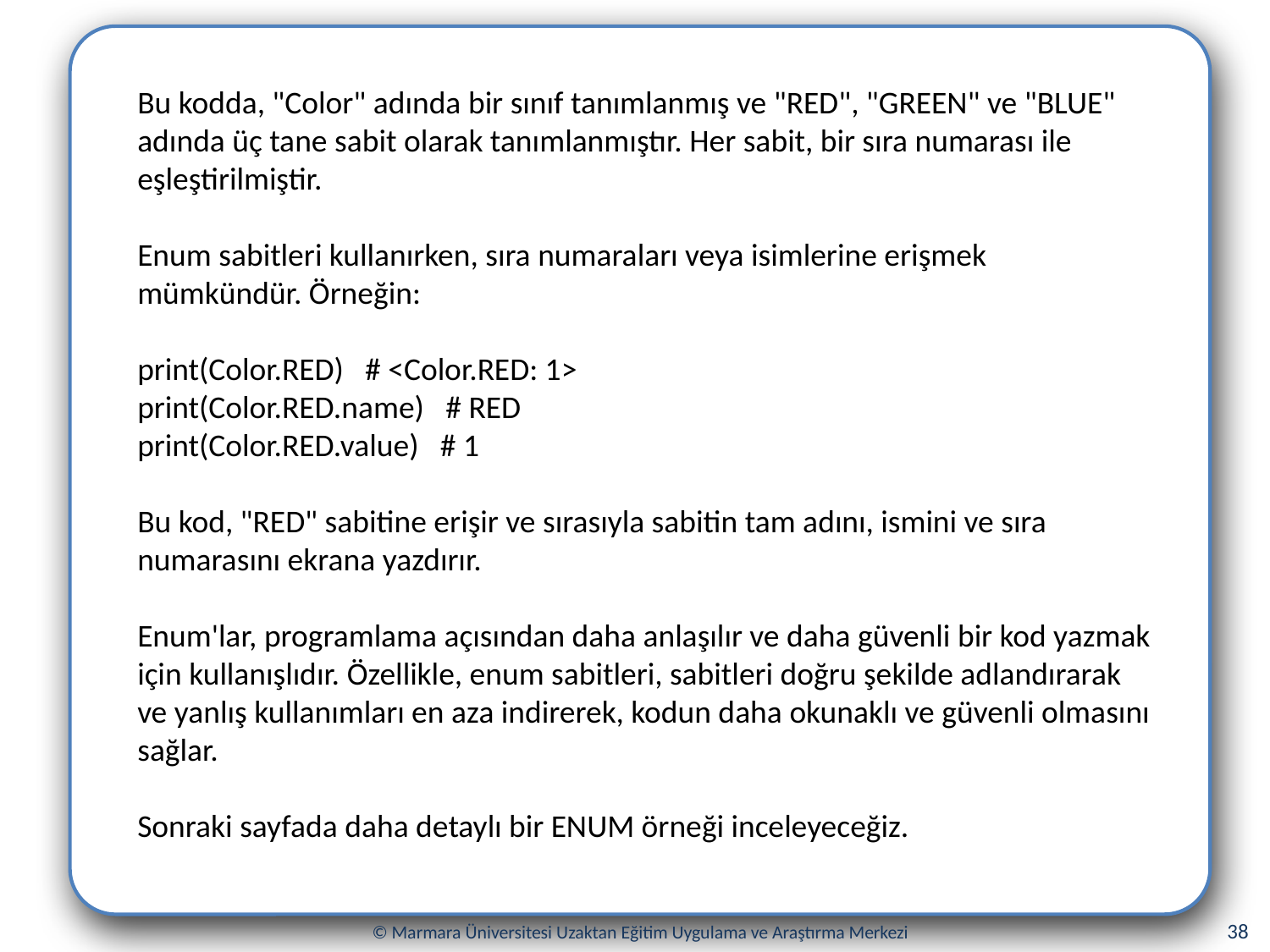

Bu kodda, "Color" adında bir sınıf tanımlanmış ve "RED", "GREEN" ve "BLUE" adında üç tane sabit olarak tanımlanmıştır. Her sabit, bir sıra numarası ile eşleştirilmiştir.

Enum sabitleri kullanırken, sıra numaraları veya isimlerine erişmek mümkündür. Örneğin:

print(Color.RED)   # <Color.RED: 1>
print(Color.RED.name)   # RED
print(Color.RED.value)   # 1

Bu kod, "RED" sabitine erişir ve sırasıyla sabitin tam adını, ismini ve sıra numarasını ekrana yazdırır.

Enum'lar, programlama açısından daha anlaşılır ve daha güvenli bir kod yazmak için kullanışlıdır. Özellikle, enum sabitleri, sabitleri doğru şekilde adlandırarak ve yanlış kullanımları en aza indirerek, kodun daha okunaklı ve güvenli olmasını sağlar.

Sonraki sayfada daha detaylı bir ENUM örneği inceleyeceğiz.
38
© Marmara Üniversitesi Uzaktan Eğitim Uygulama ve Araştırma Merkezi